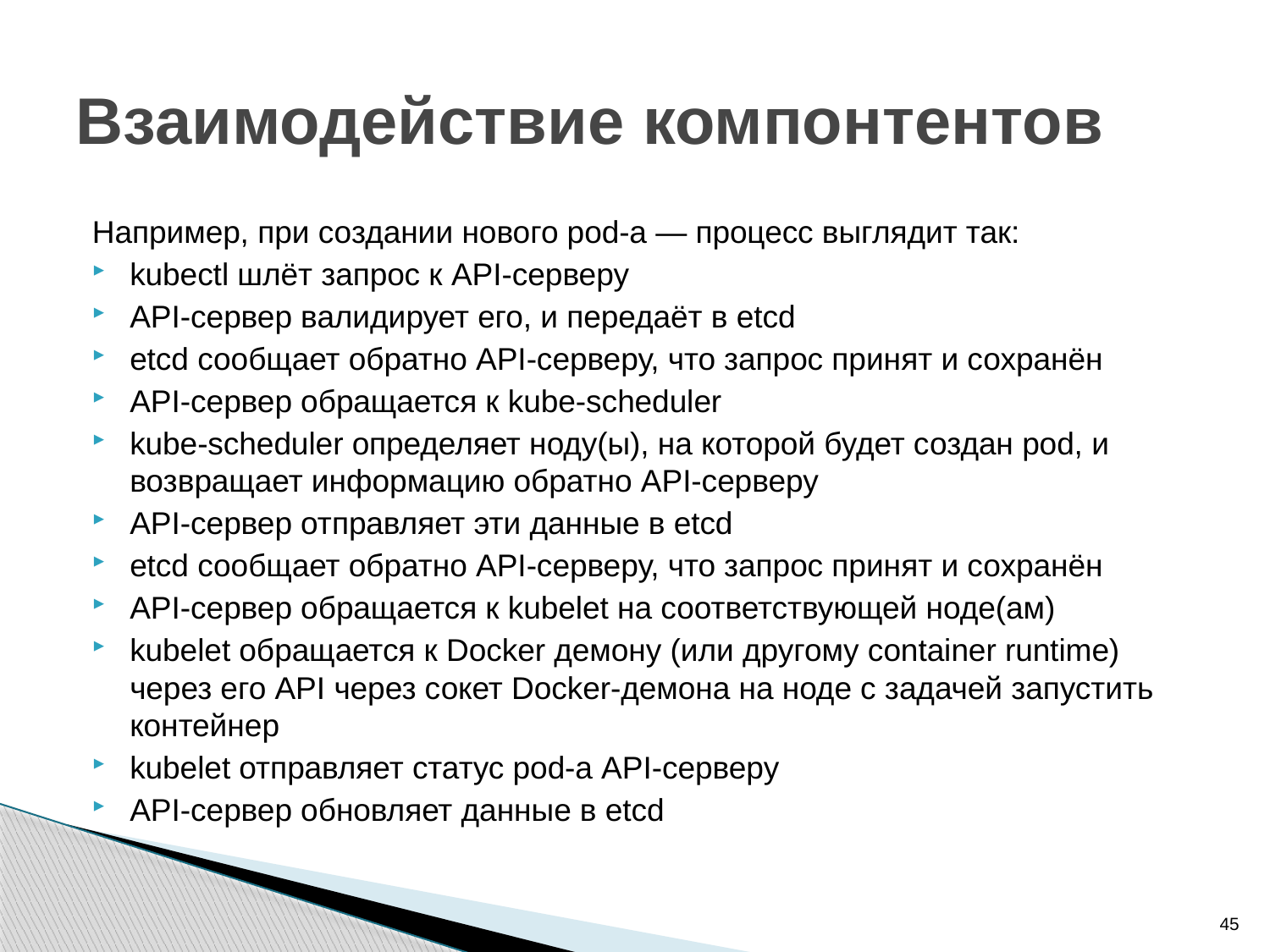

# Взаимодействие компонтентов
Например, при создании нового pod-а — процесс выглядит так:
kubectl шлёт запрос к API-серверу
API-сервер валидирует его, и передаёт в etcd
etcd сообщает обратно API-серверу, что запрос принят и сохранён
API-сервер обращается к kube-scheduler
kube-scheduler определяет ноду(ы), на которой будет создан pod, и возвращает информацию обратно API-серверу
API-сервер отправляет эти данные в etcd
etcd сообщает обратно API-серверу, что запрос принят и сохранён
API-сервер обращается к kubelet на соответствующей ноде(ам)
kubelet обращается к Docker демону (или другому container runtime) через его API через сокет Docker-демона на ноде с задачей запустить контейнер
kubelet отправляет статус pod-а API-серверу
API-сервер обновляет данные в etcd

45